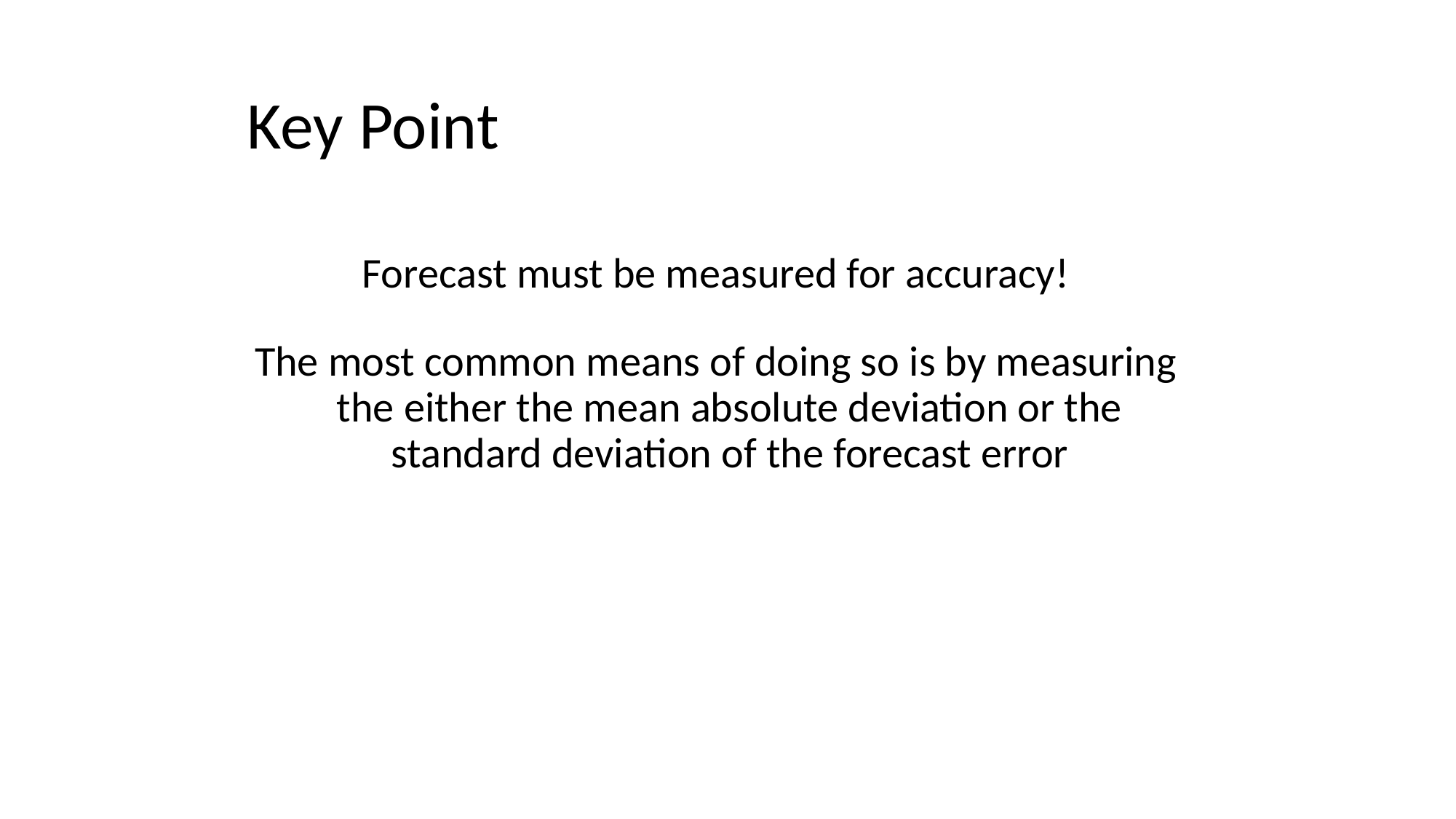

# Key Point
Forecast must be measured for accuracy!
The most common means of doing so is by measuring the either the mean absolute deviation or the standard deviation of the forecast error